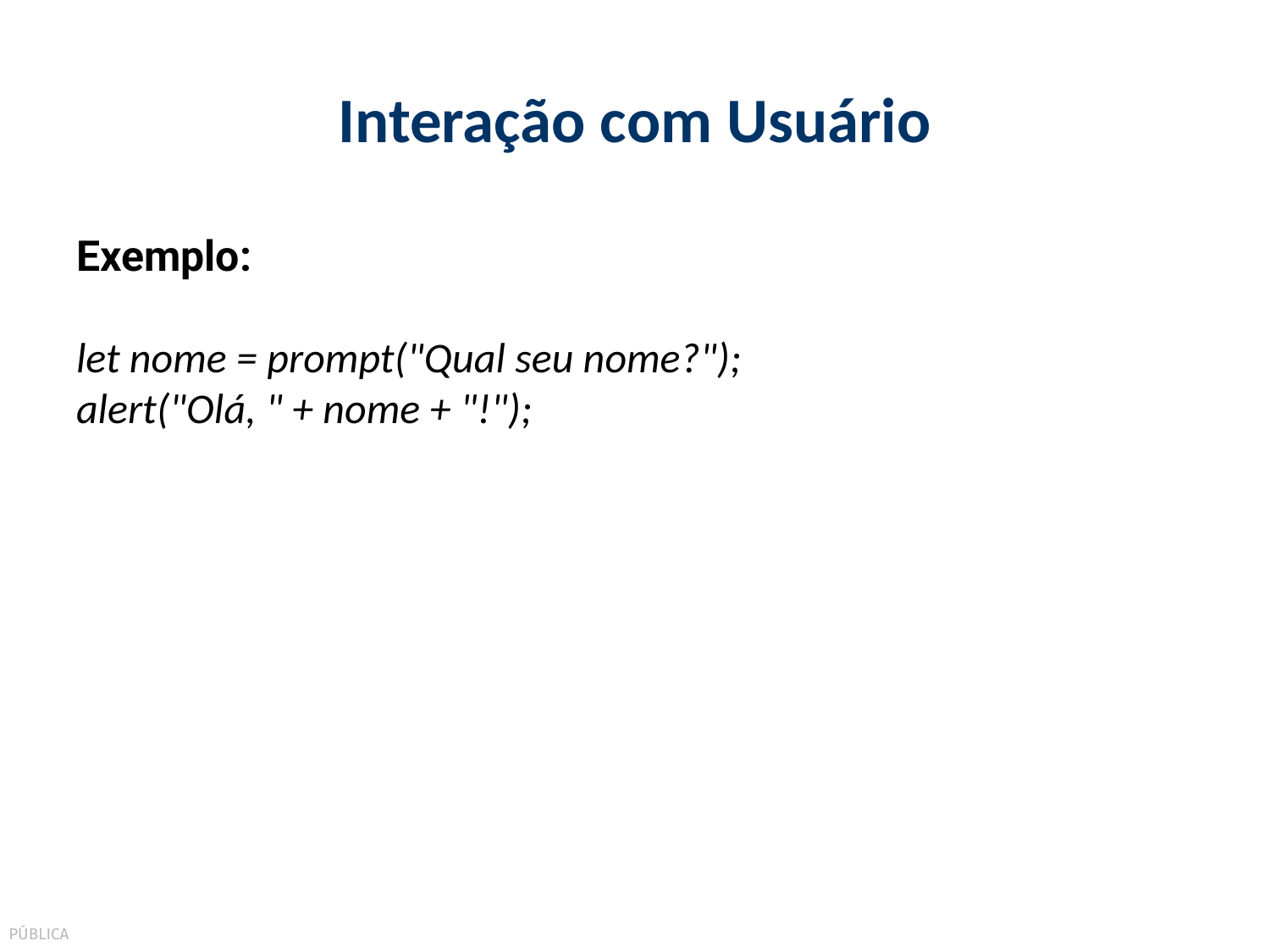

# Interação com Usuário
Exemplo:
let nome = prompt("Qual seu nome?");
alert("Olá, " + nome + "!");